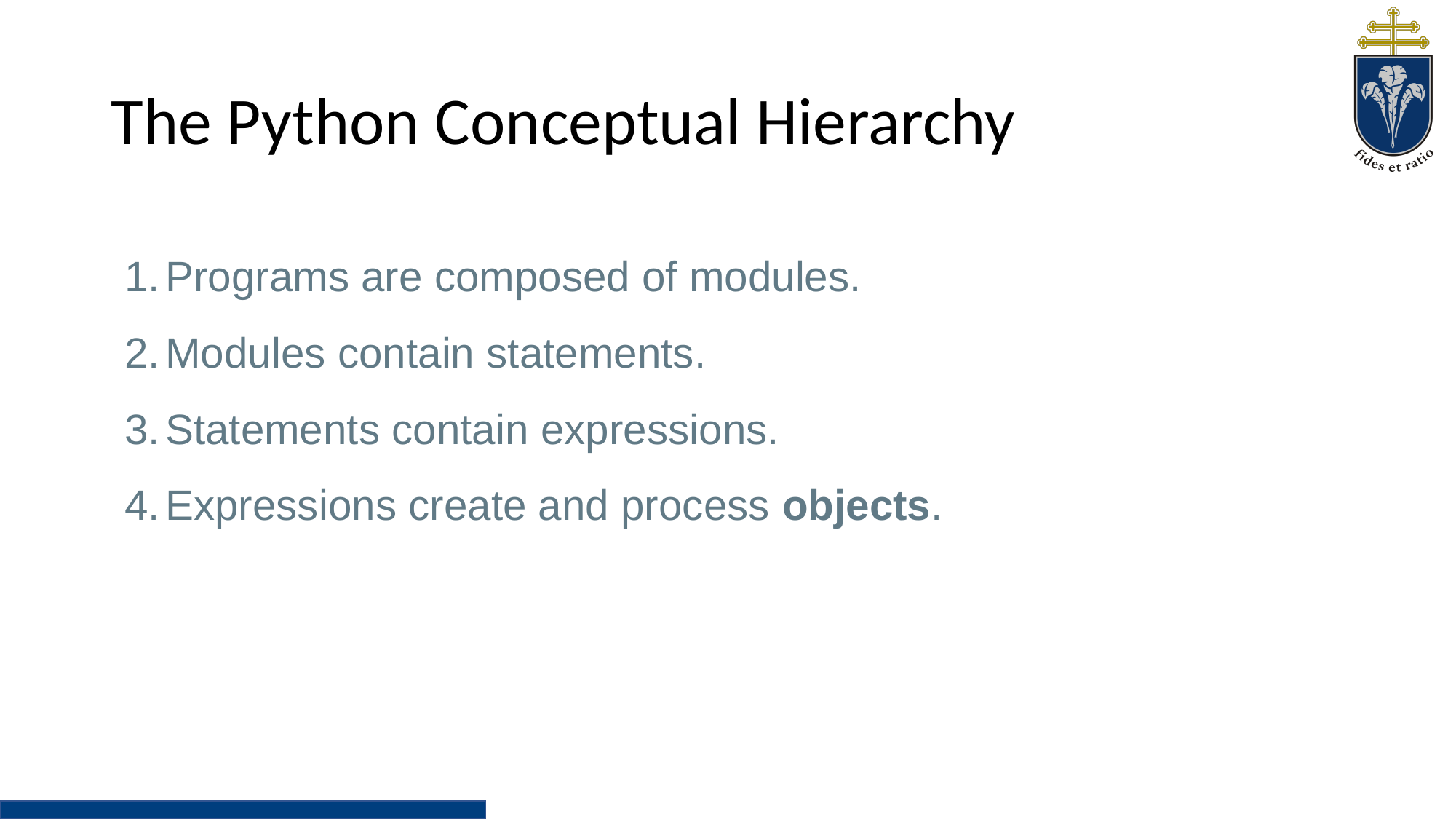

# The Python Conceptual Hierarchy
Programs are composed of modules.
Modules contain statements.
Statements contain expressions.
Expressions create and process objects.